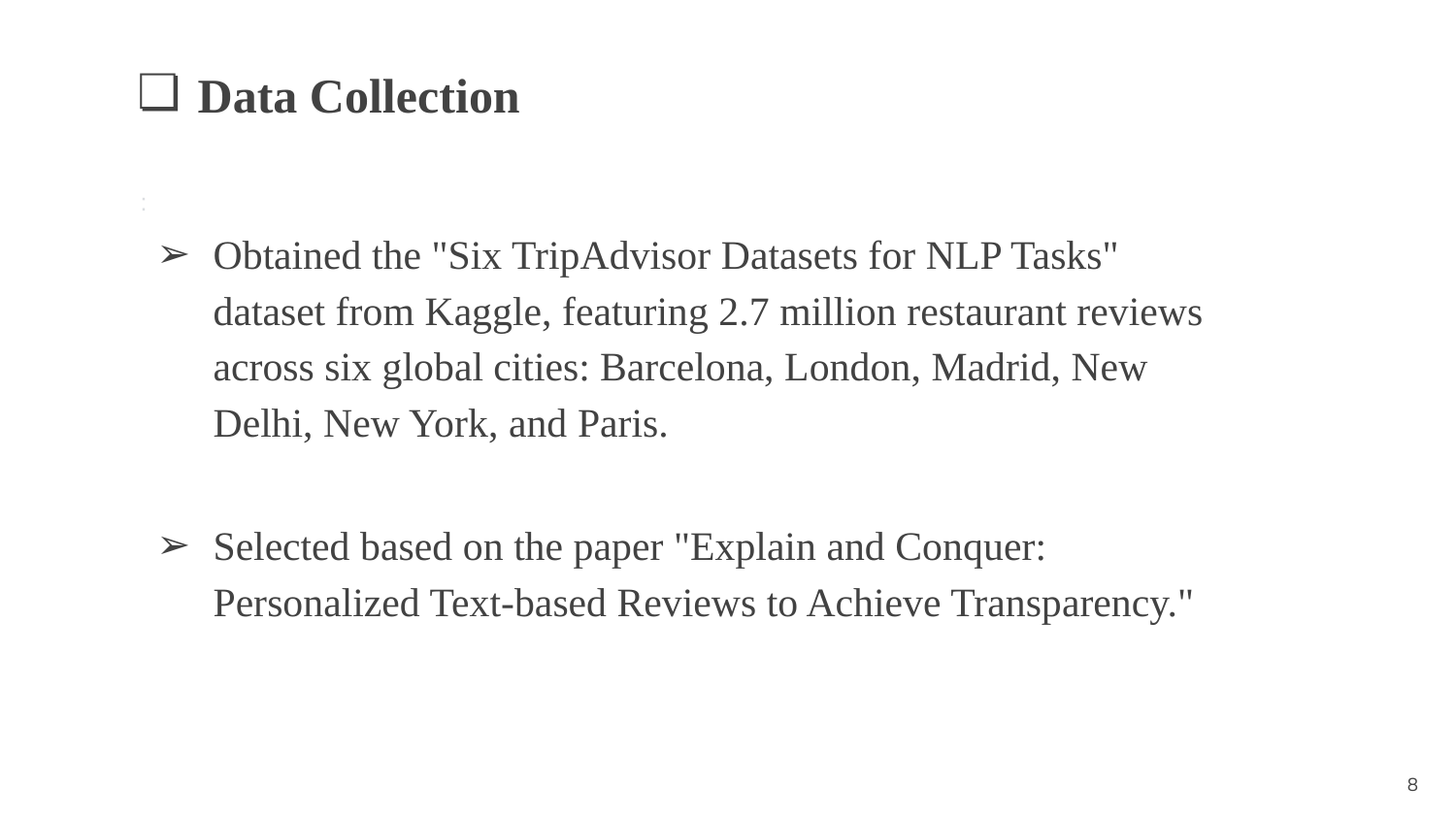

Data Collection
:
Obtained the "Six TripAdvisor Datasets for NLP Tasks" dataset from Kaggle, featuring 2.7 million restaurant reviews across six global cities: Barcelona, London, Madrid, New Delhi, New York, and Paris.

Selected based on the paper "Explain and Conquer: Personalized Text-based Reviews to Achieve Transparency."

8